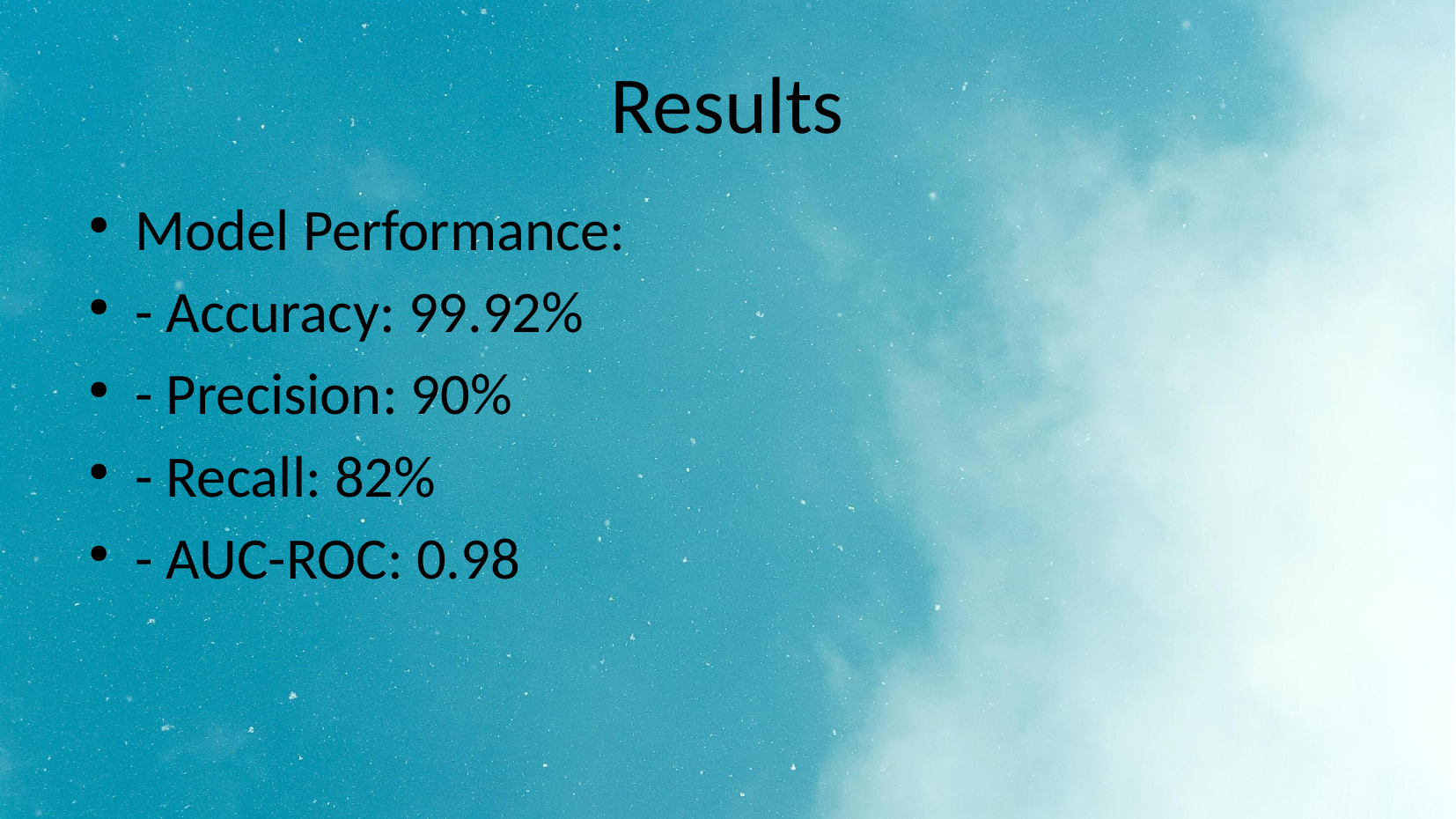

Results
Model Performance:
- Accuracy: 99.92%
- Precision: 90%
- Recall: 82%
- AUC-ROC: 0.98